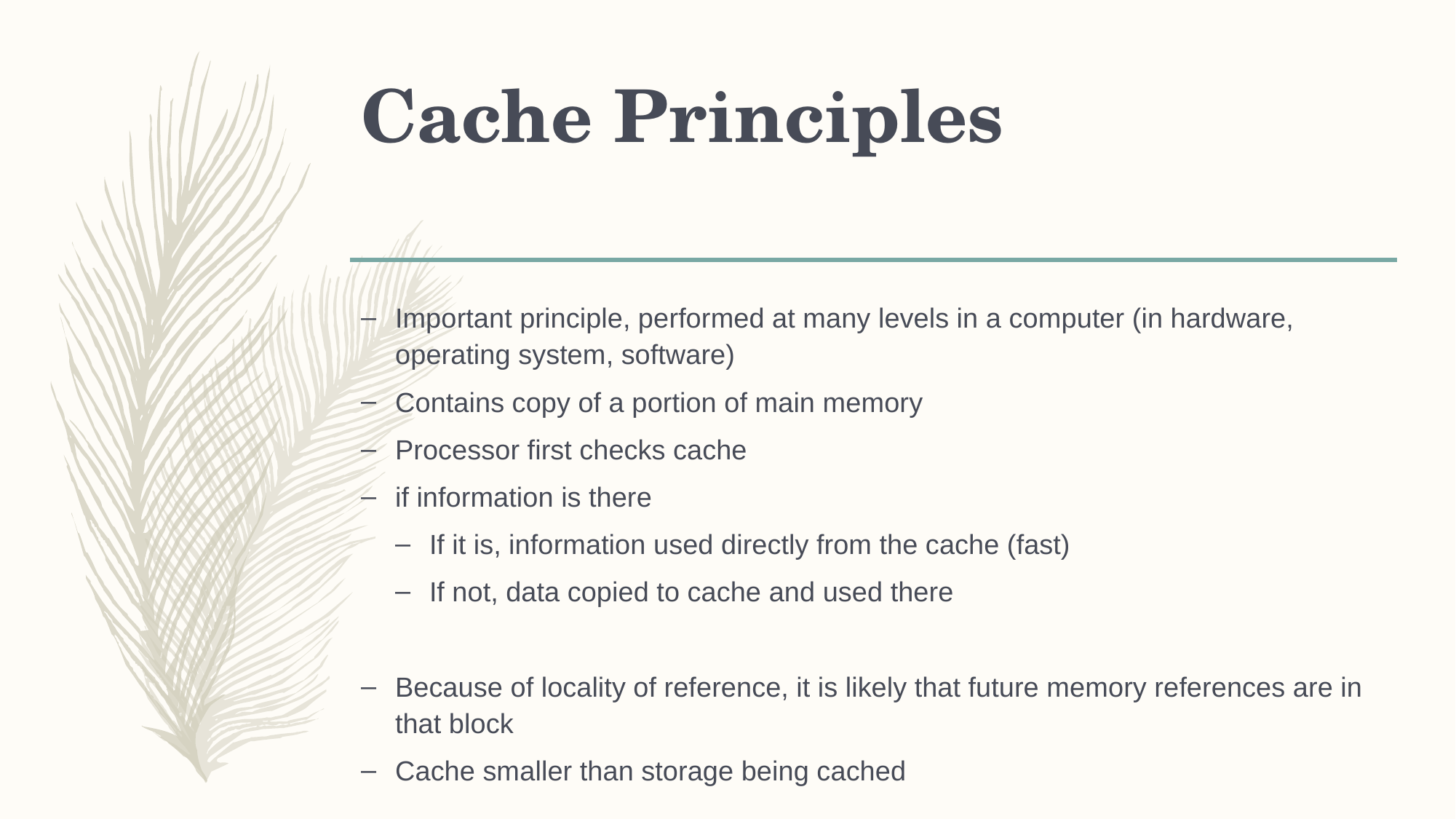

# Cache Principles
Important principle, performed at many levels in a computer (in hardware, operating system, software)
Contains copy of a portion of main memory
Processor first checks cache
if information is there
If it is, information used directly from the cache (fast)
If not, data copied to cache and used there

Because of locality of reference, it is likely that future memory references are in that block
Cache smaller than storage being cached